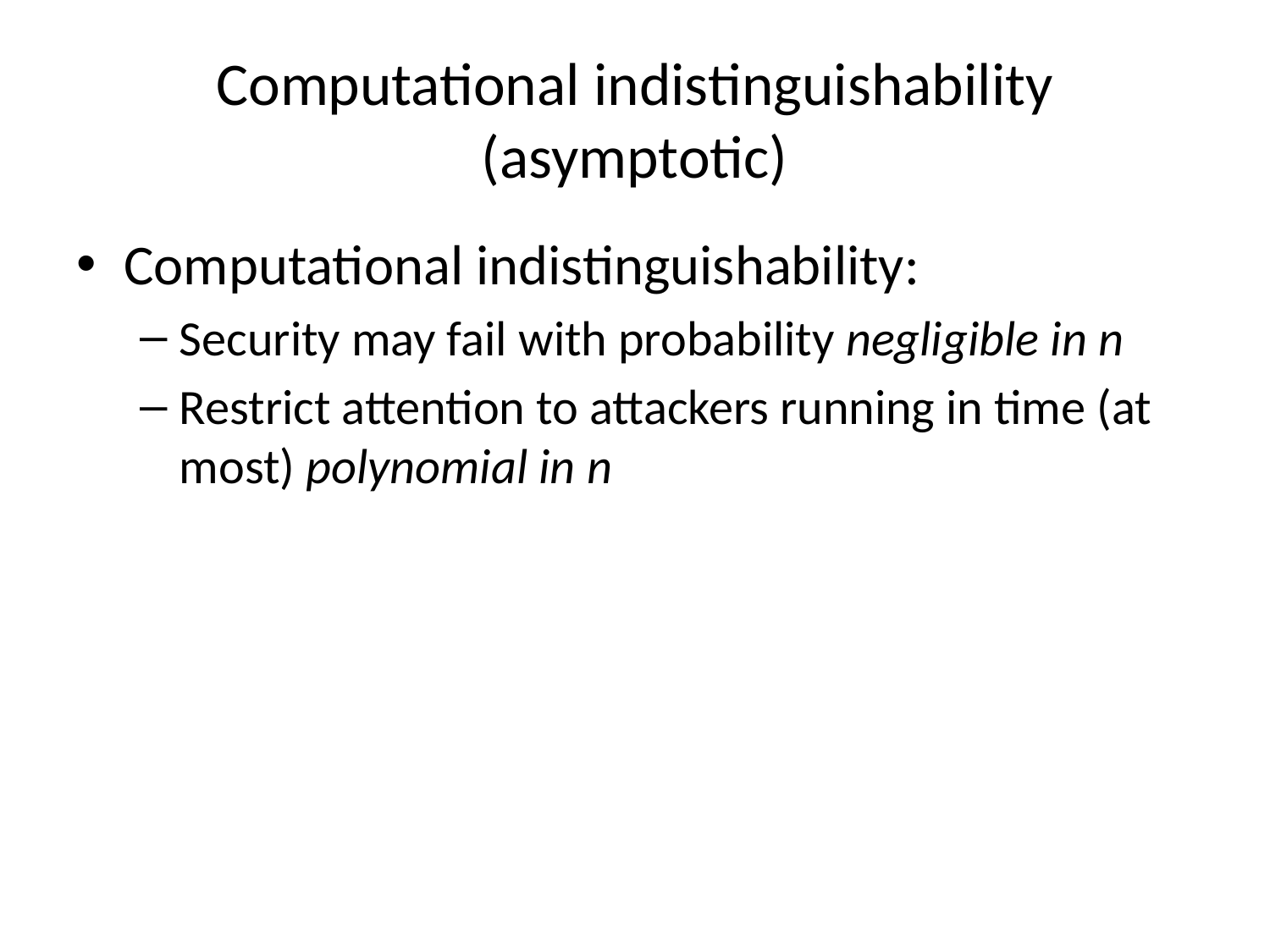

# Computational indistinguishability (asymptotic)
Computational indistinguishability:
Security may fail with probability negligible in n
Restrict attention to attackers running in time (at most) polynomial in n